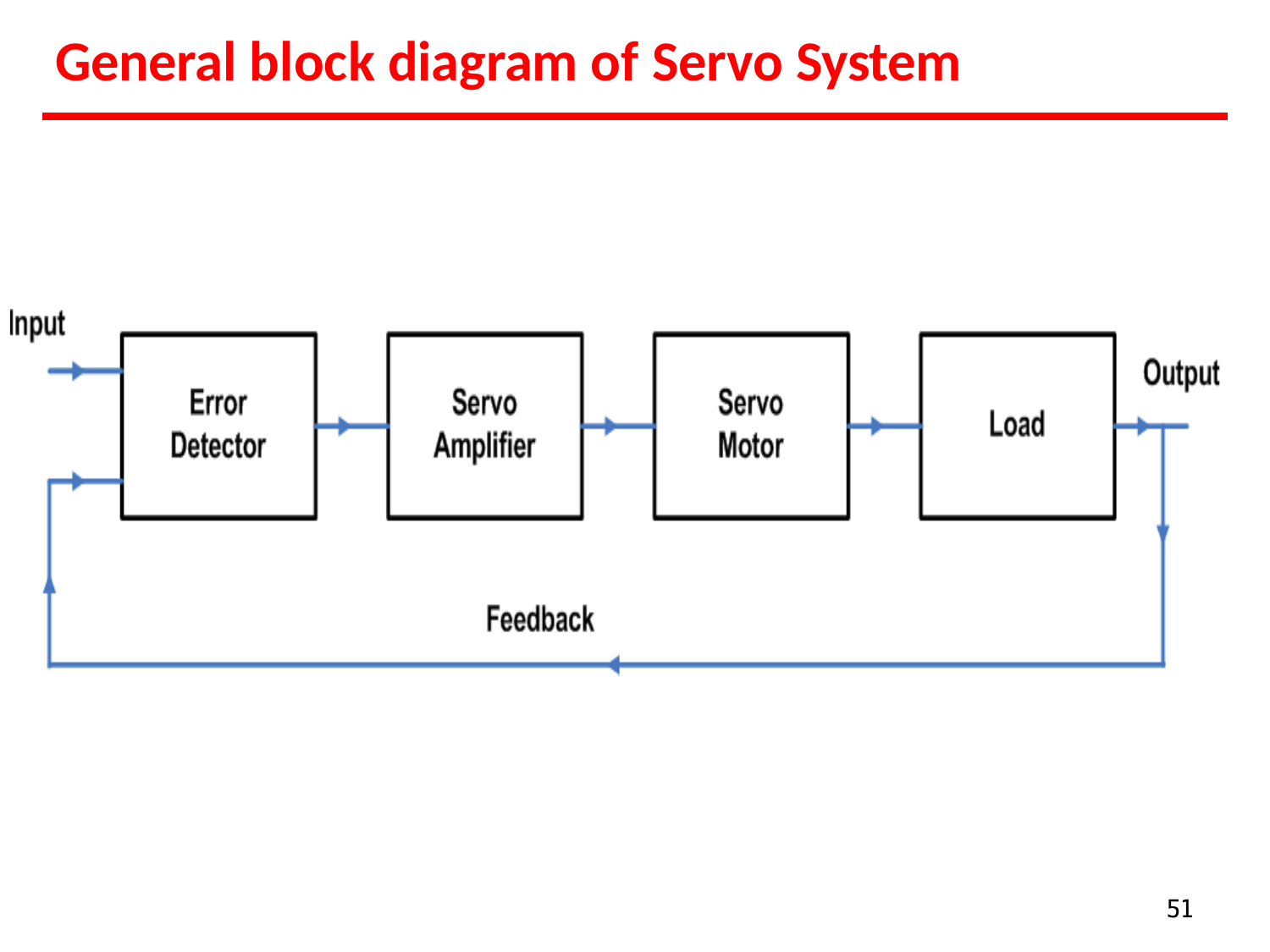

# General block diagram of Servo System

51